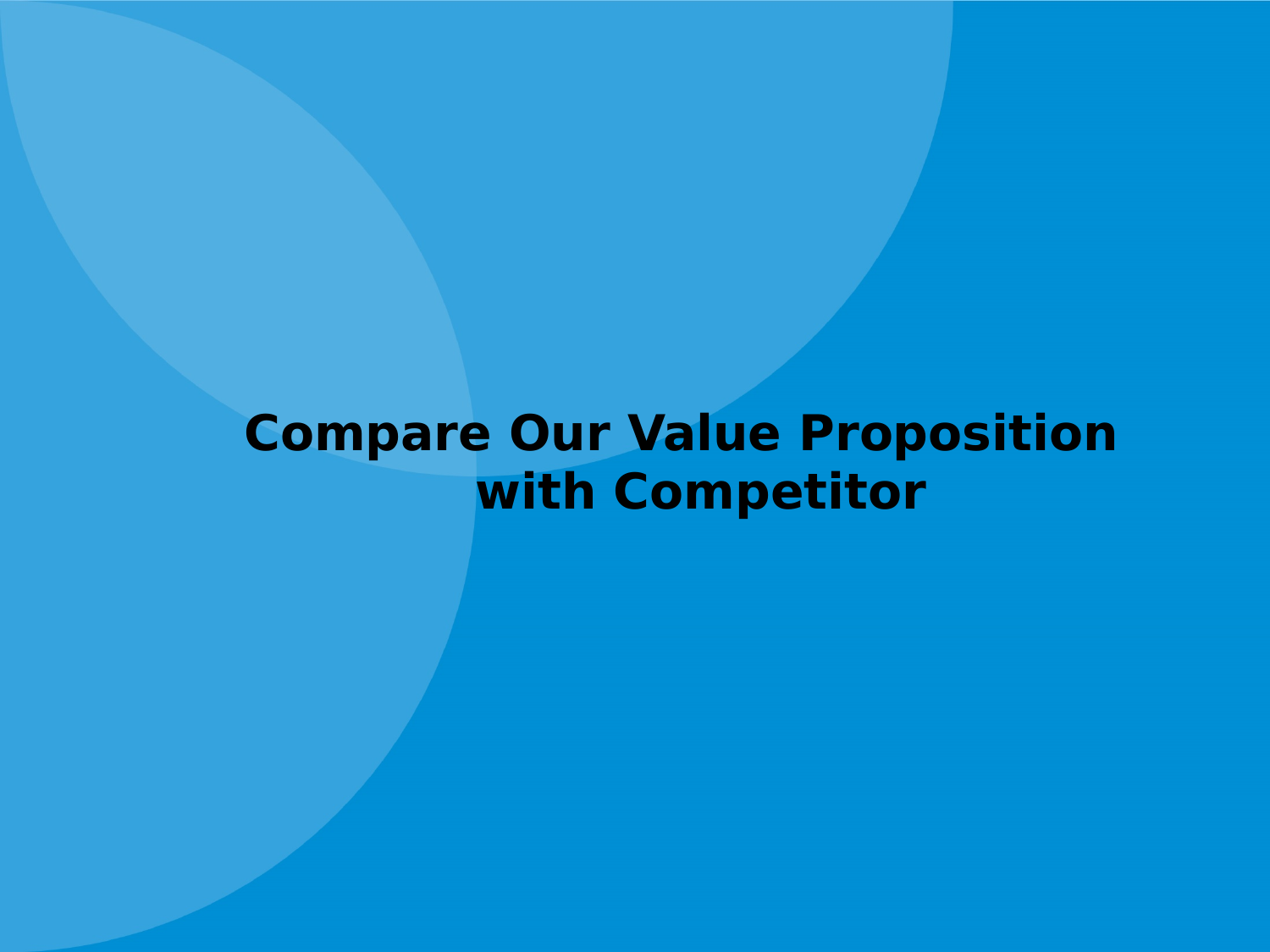

# Compare Our Value Proposition with Competitor